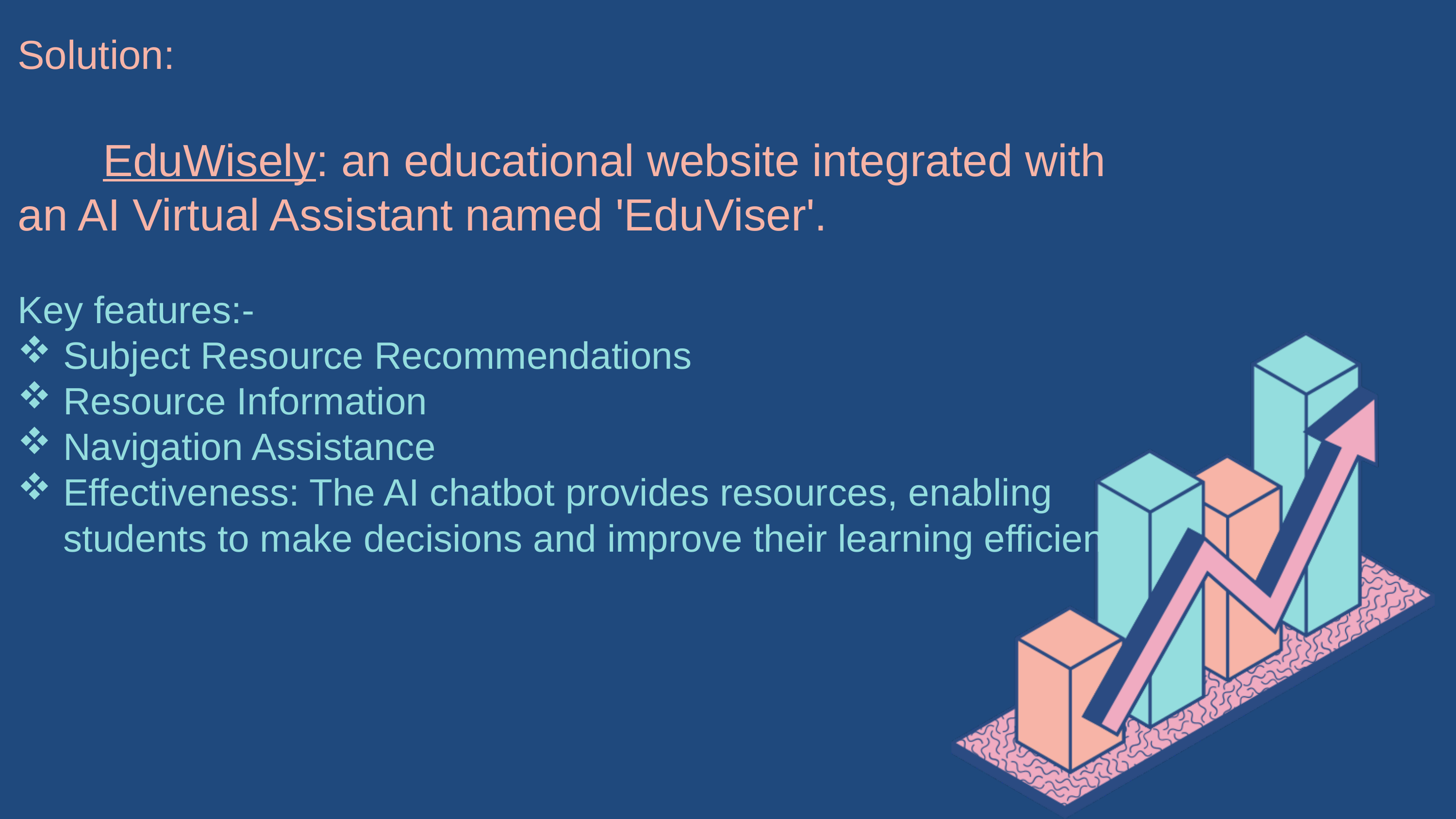

Solution:
	 EduWisely: an educational website integrated with an AI Virtual Assistant named 'EduViser'.

Key features:-
Subject Resource Recommendations
Resource Information
Navigation Assistance
Effectiveness: The AI chatbot provides resources, enabling students to make decisions and improve their learning efficiency.